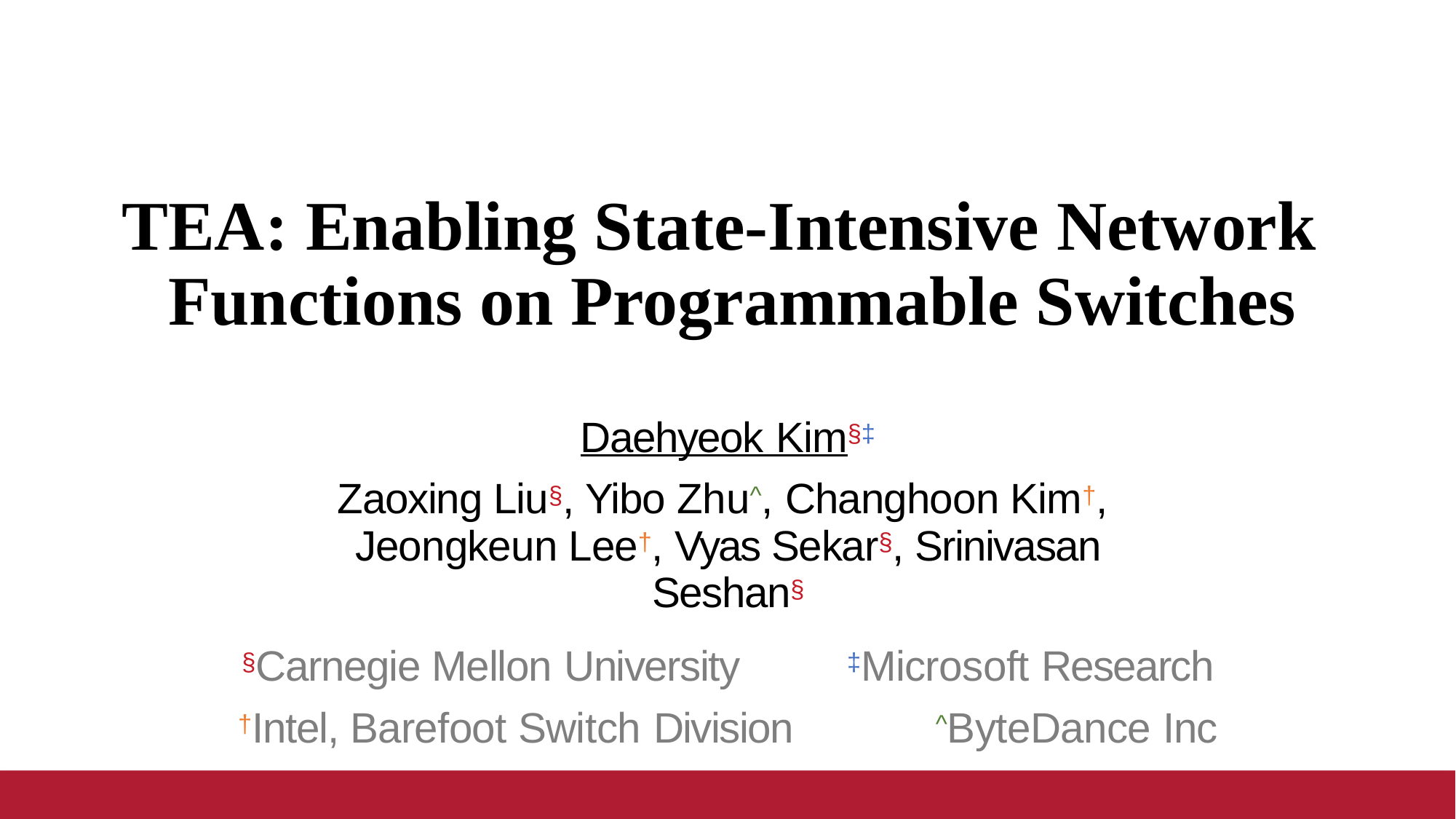

# TEA: Enabling State-Intensive Network  Functions on Programmable Switches
Daehyeok Kim§‡
Zaoxing Liu§, Yibo Zhu^, Changhoon Kim†,  Jeongkeun Lee†, Vyas Sekar§, Srinivasan Seshan§
§Carnegie Mellon University
†Intel, Barefoot Switch Division
‡Microsoft Research
^ByteDance Inc